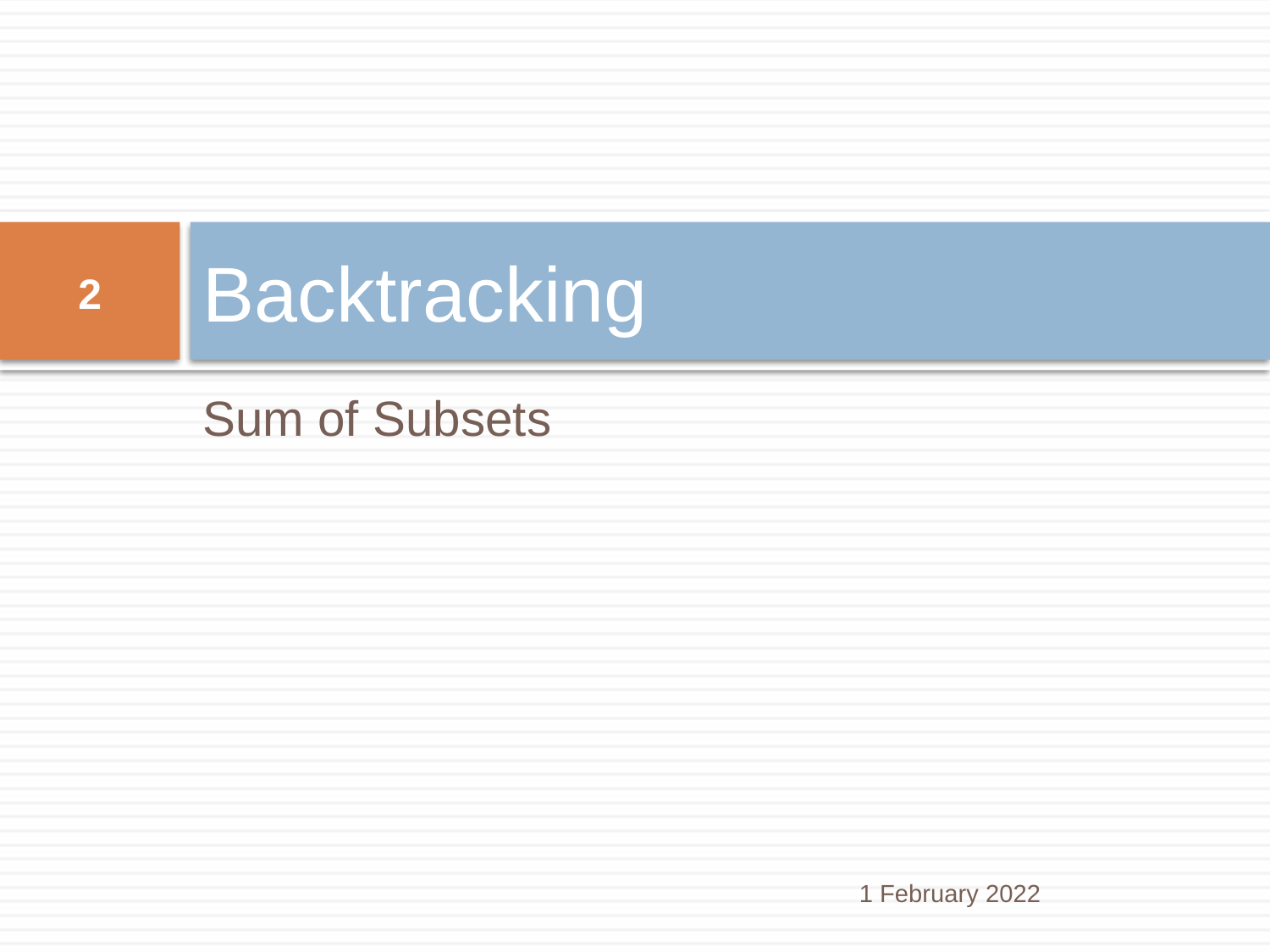

# Backtracking
2
Sum of Subsets
1 February 2022